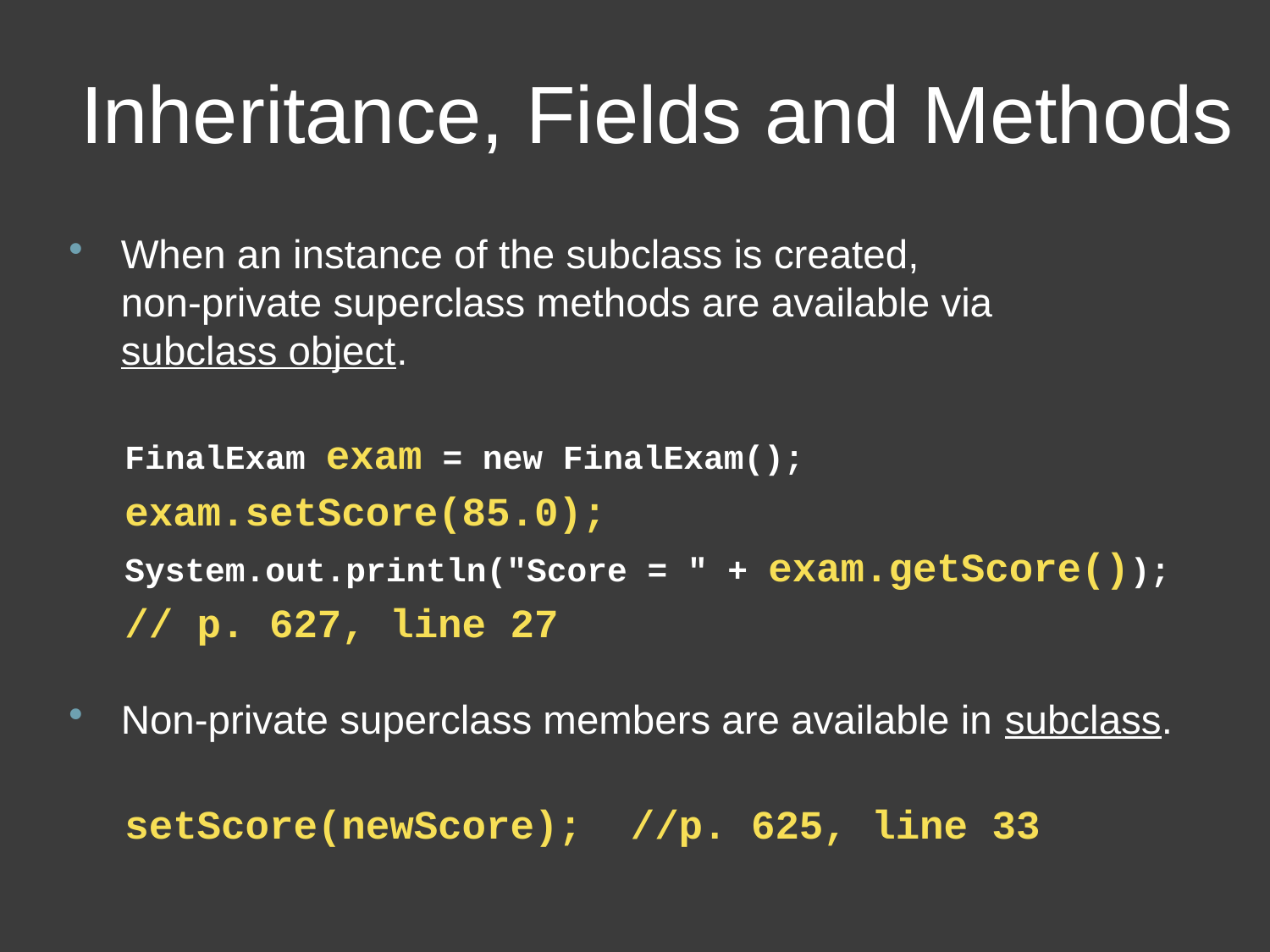

Inheritance, Fields and Methods
When an instance of the subclass is created,
non-private superclass methods are available via
subclass object.
FinalExam exam = new FinalExam();
exam.setScore(85.0);
System.out.println("Score = " + exam.getScore());
// p. 627, line 27
Non-private superclass members are available in subclass.
setScore(newScore);  //p. 625, line 33